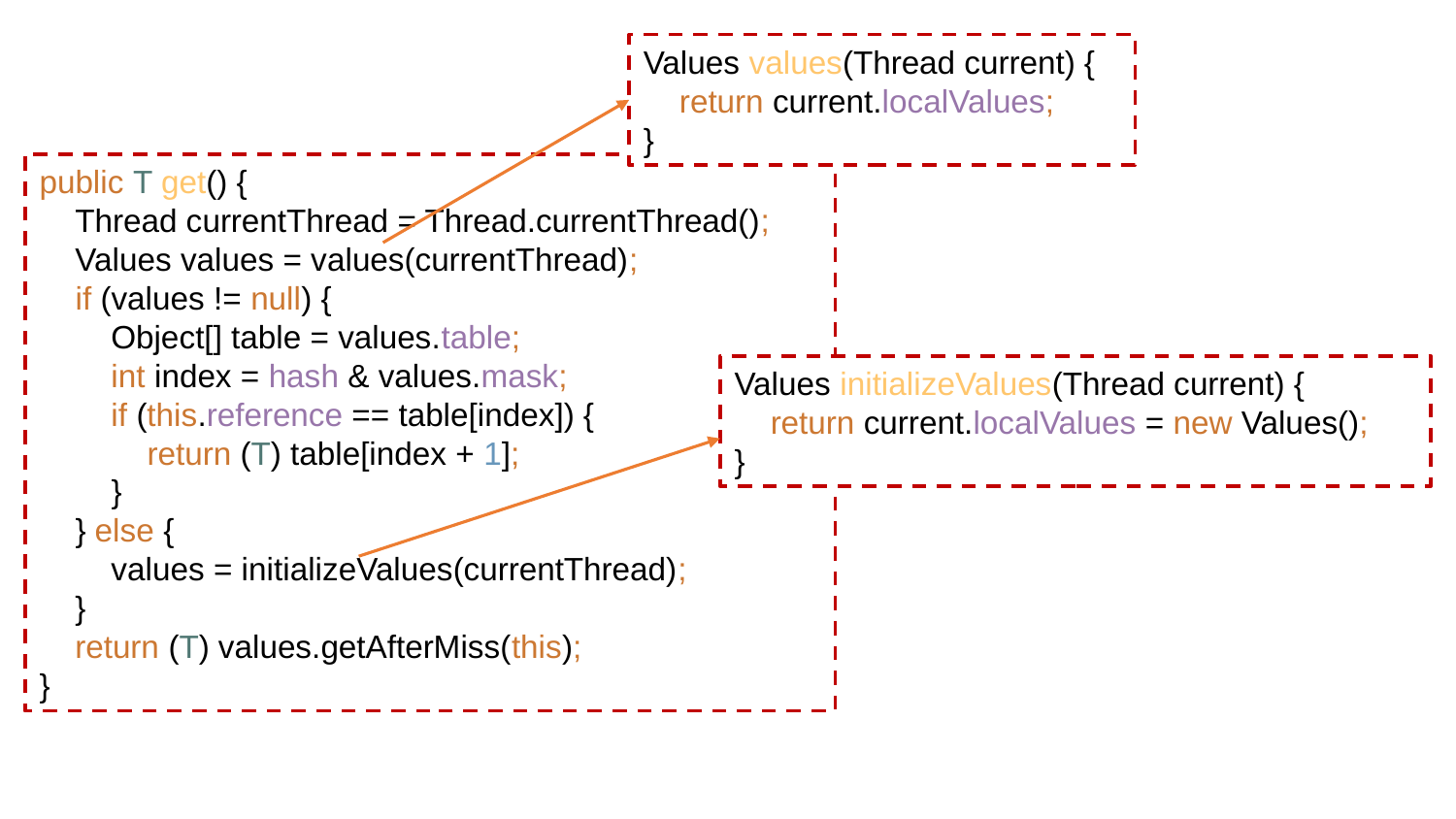

Values values(Thread current) {
    return current.localValues;
}
public T get() {
    Thread currentThread = Thread.currentThread();
    Values values = values(currentThread);
    if (values != null) {
        Object[] table = values.table;
        int index = hash & values.mask;
        if (this.reference == table[index]) {
            return (T) table[index + 1];
        }
    } else {
        values = initializeValues(currentThread);
    }
    return (T) values.getAfterMiss(this);
}
Values initializeValues(Thread current) {
    return current.localValues = new Values();
}